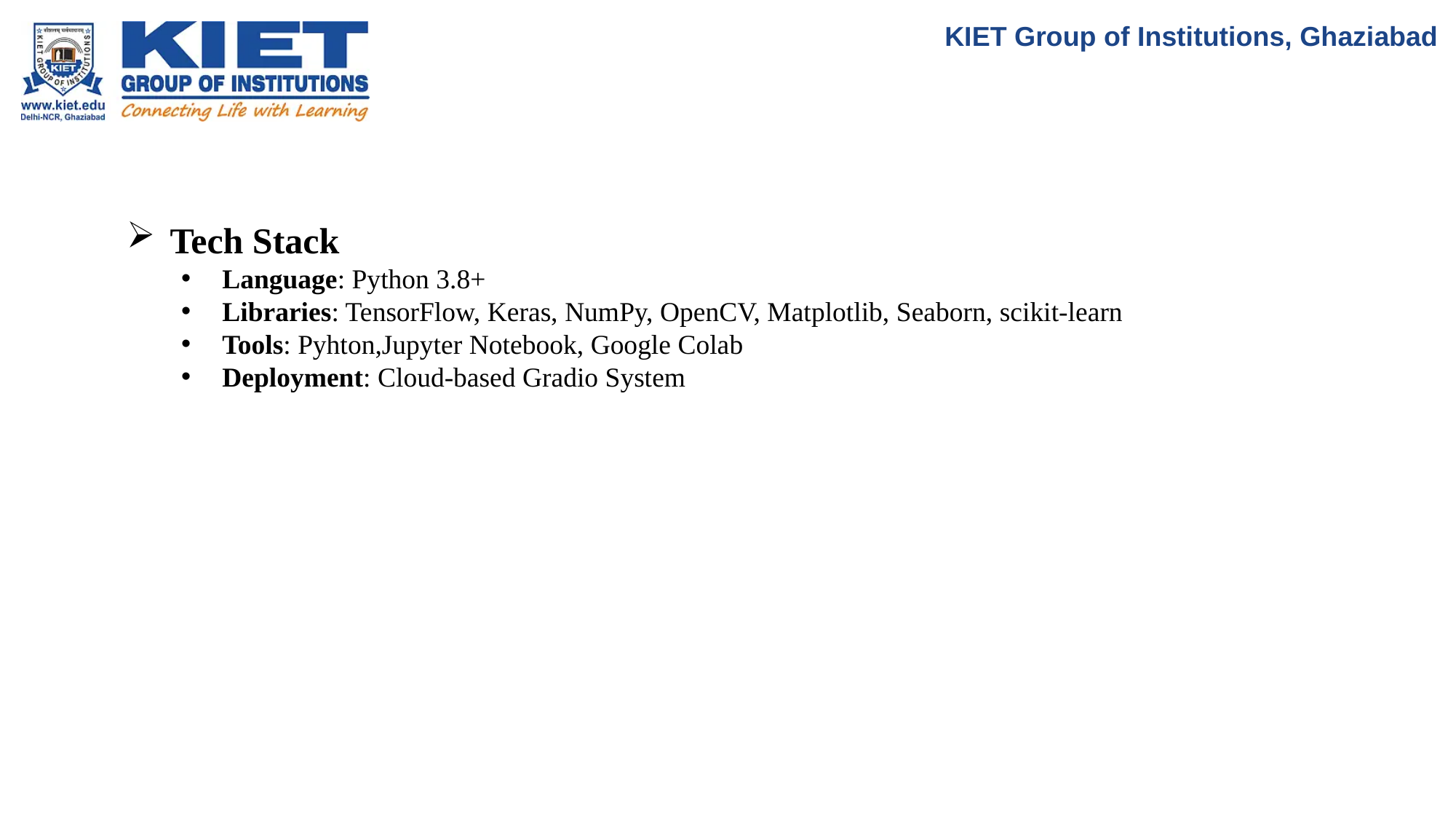

KIET Group of Institutions, Ghaziabad
# Tech Stack
Language: Python 3.8+
Libraries: TensorFlow, Keras, NumPy, OpenCV, Matplotlib, Seaborn, scikit-learn
Tools: Pyhton,Jupyter Notebook, Google Colab
Deployment: Cloud-based Gradio System